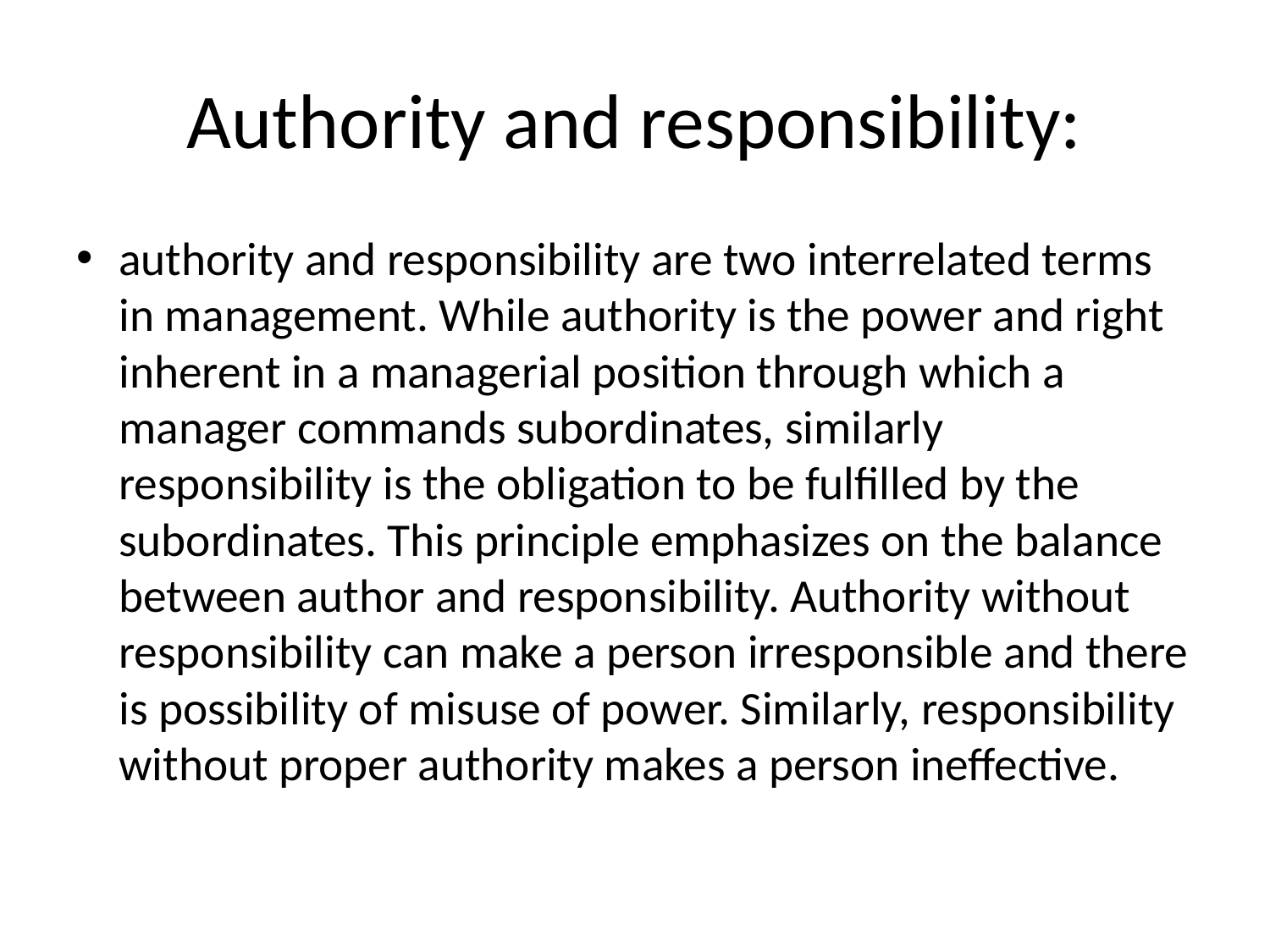

# Authority and responsibility:
authority and responsibility are two interrelated terms in management. While authority is the power and right inherent in a managerial position through which a manager commands subordinates, similarly responsibility is the obligation to be fulfilled by the subordinates. This principle emphasizes on the balance between author and responsibility. Authority without responsibility can make a person irresponsible and there is possibility of misuse of power. Similarly, responsibility without proper authority makes a person ineffective.